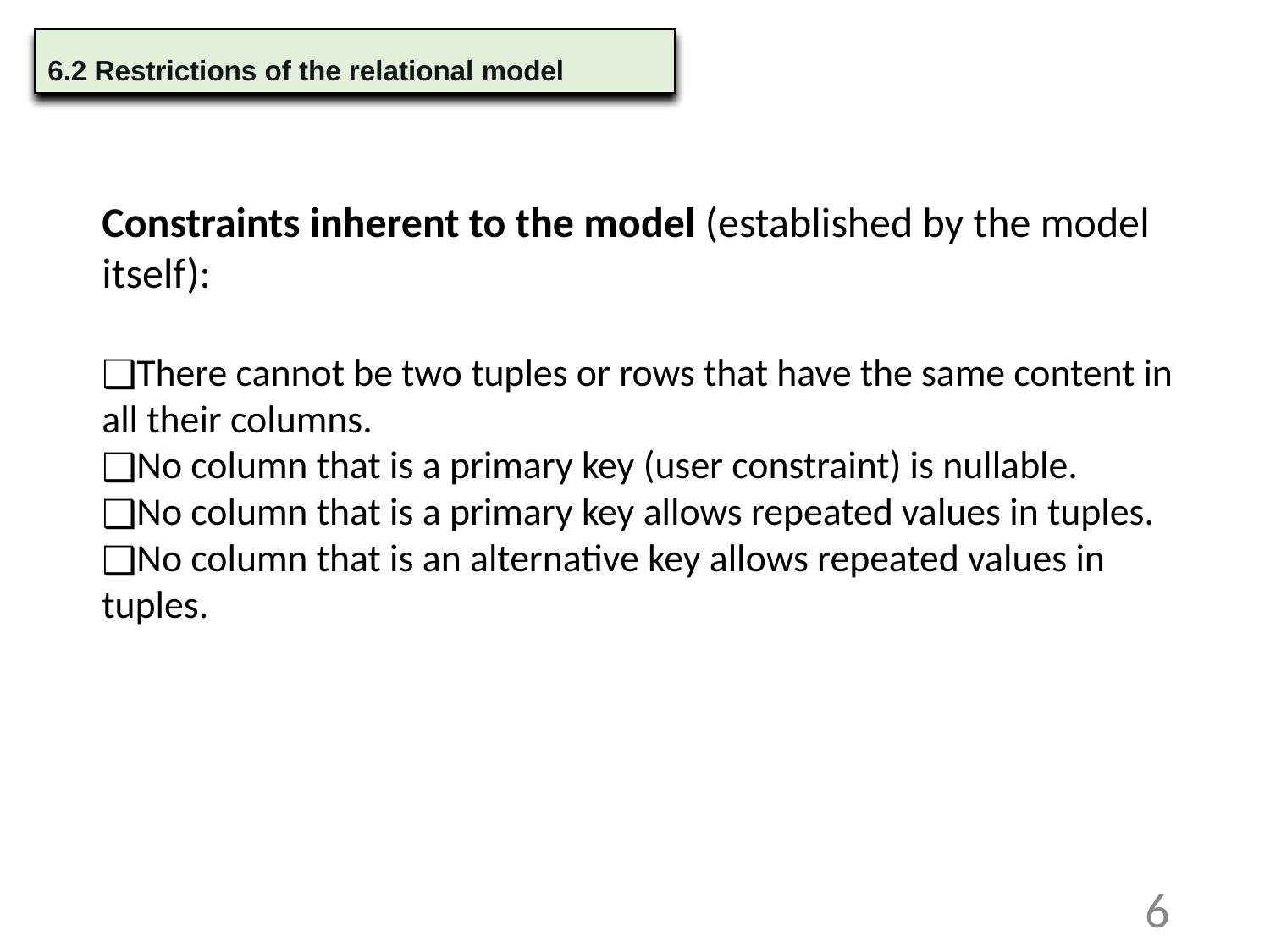

6.2 Restrictions of the relational model
Constraints inherent to the model (established by the model itself):

There cannot be two tuples or rows that have the same content in all their columns.
No column that is a primary key (user constraint) is nullable.
No column that is a primary key allows repeated values in tuples.
No column that is an alternative key allows repeated values in tuples.
6